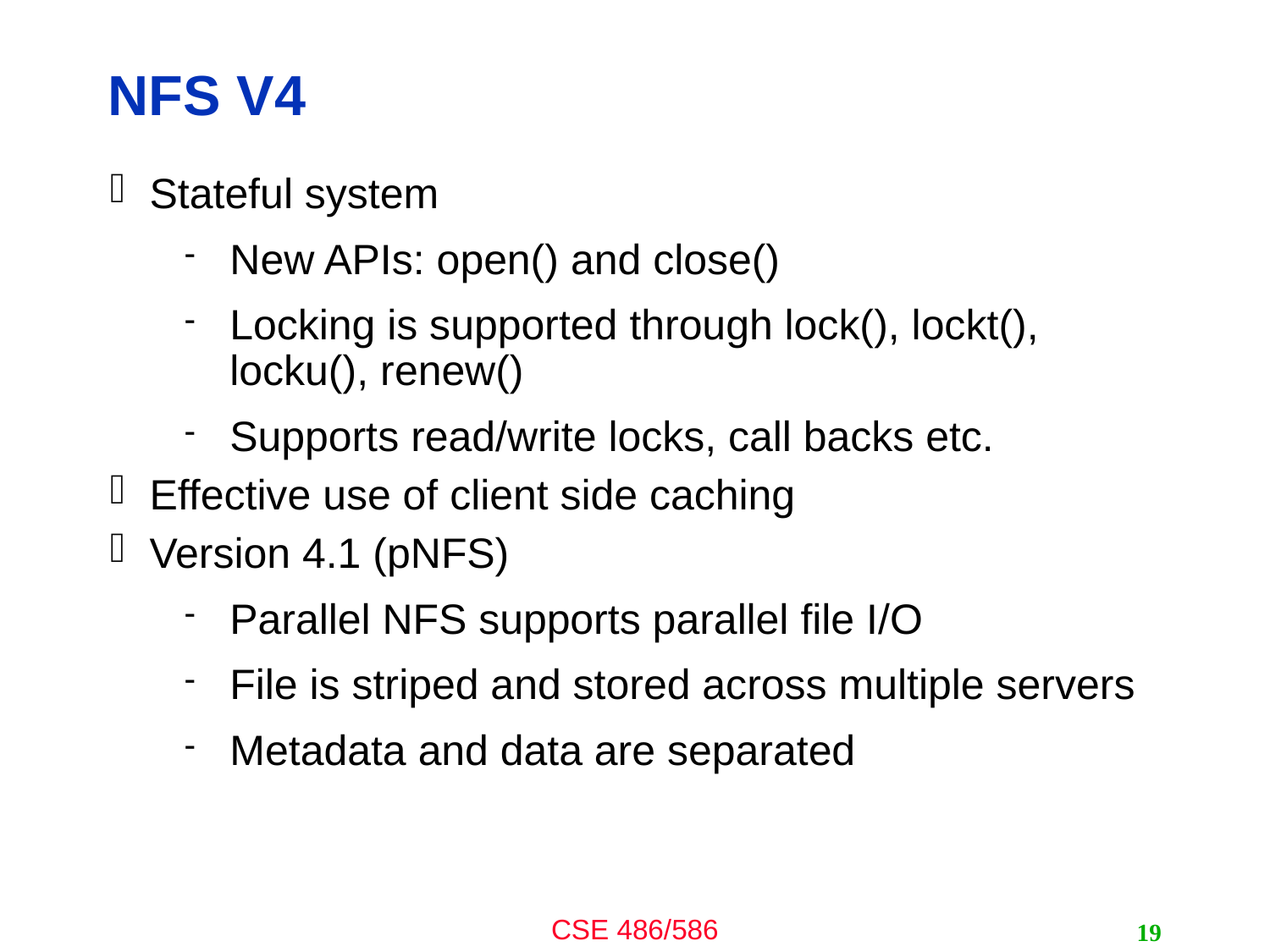

# NFS V4
Stateful system
New APIs: open() and close()
Locking is supported through lock(), lockt(), locku(), renew()
Supports read/write locks, call backs etc.
Effective use of client side caching
Version 4.1 (pNFS)
Parallel NFS supports parallel file I/O
File is striped and stored across multiple servers
Metadata and data are separated
19